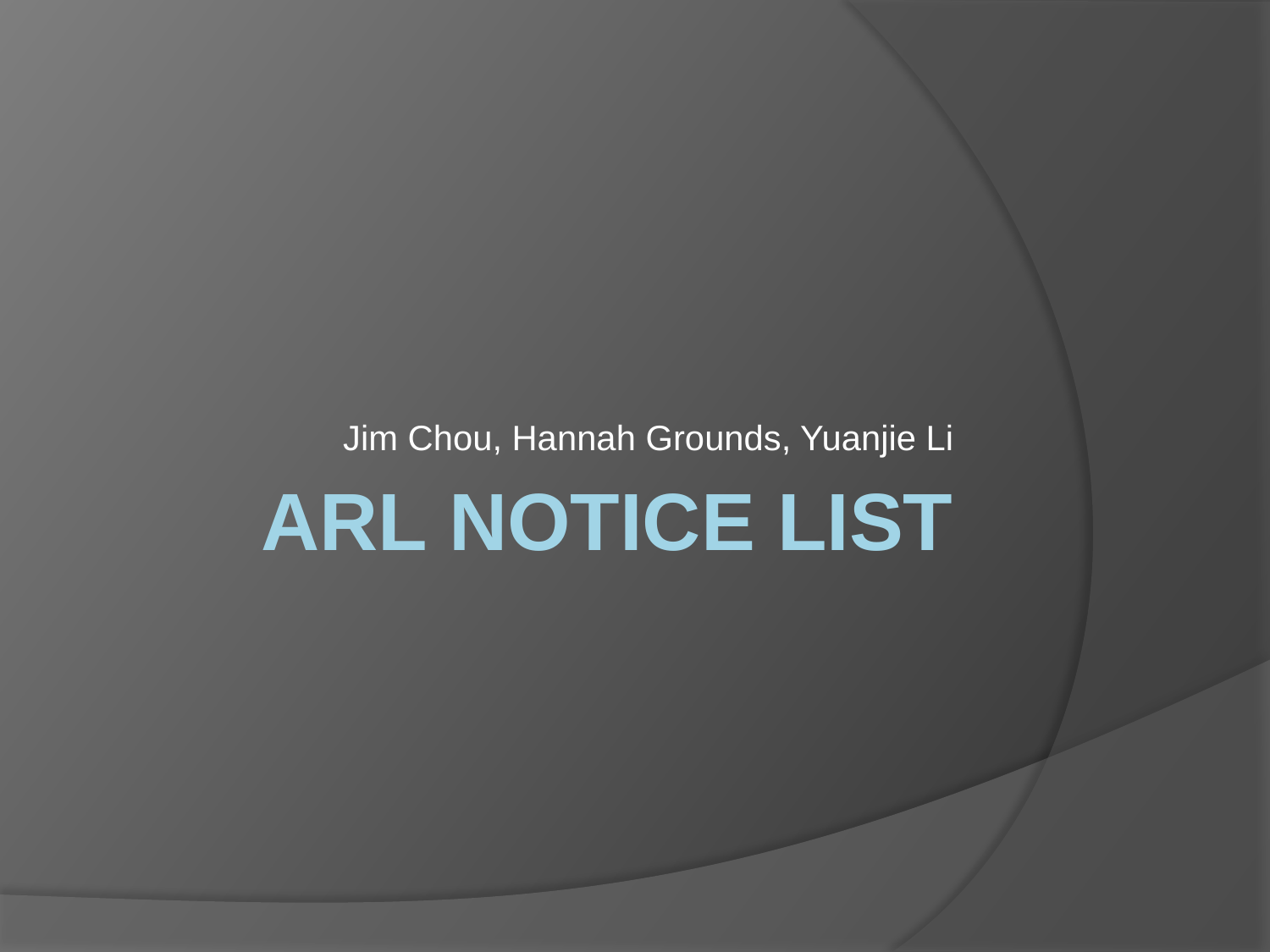

Jim Chou, Hannah Grounds, Yuanjie Li
# Arl notice list